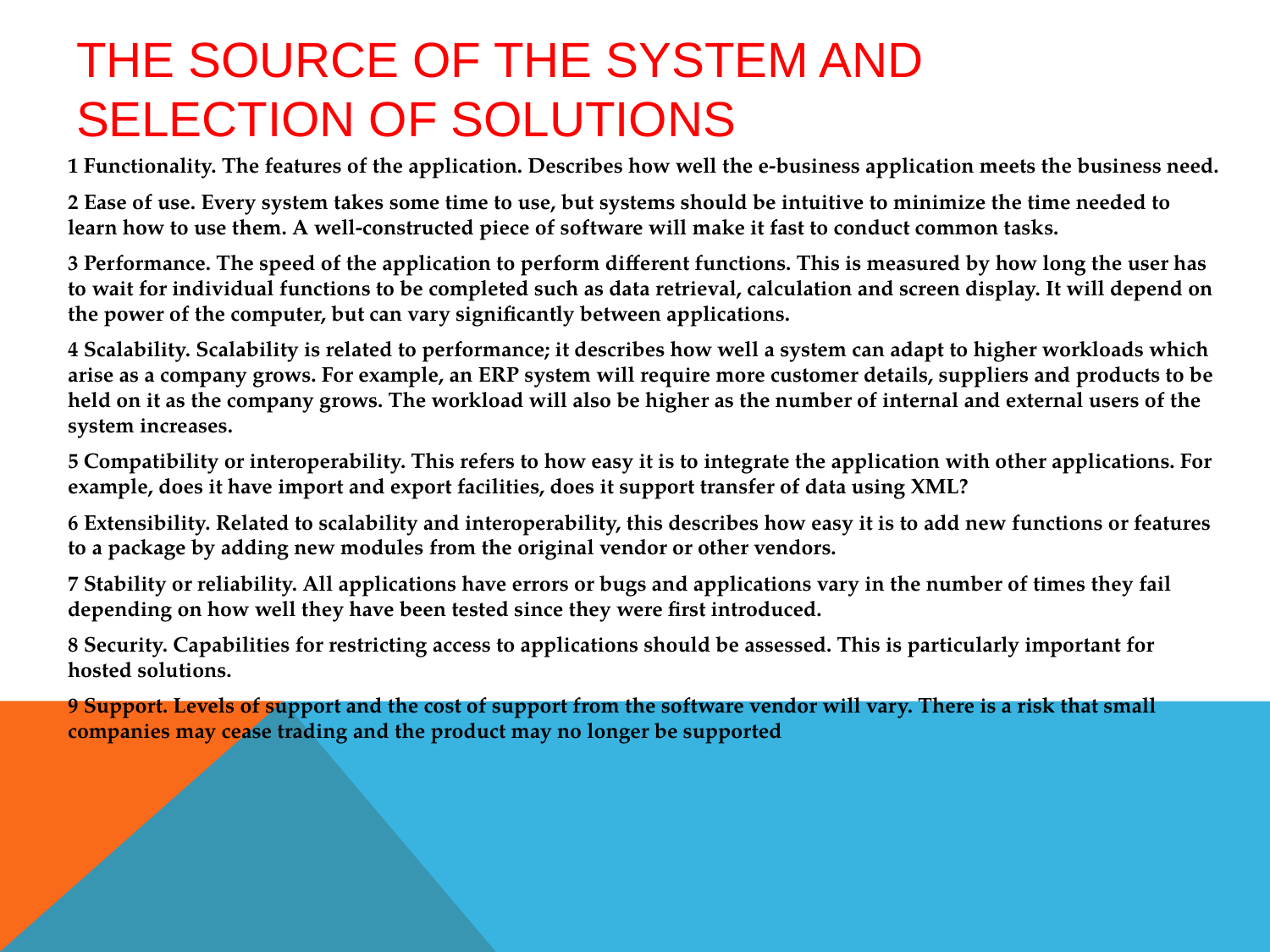

# The Source of the system and  selection of Solutions
1 Functionality. The features of the application. Describes how well the e-business application meets the business need.
2 Ease of use. Every system takes some time to use, but systems should be intuitive to minimize the time needed to learn how to use them. A well-constructed piece of software will make it fast to conduct common tasks.
3 Performance. The speed of the application to perform different functions. This is measured by how long the user has to wait for individual functions to be completed such as data retrieval, calculation and screen display. It will depend on the power of the computer, but can vary significantly between applications.
4 Scalability. Scalability is related to performance; it describes how well a system can adapt to higher workloads which arise as a company grows. For example, an ERP system will require more customer details, suppliers and products to be held on it as the company grows. The workload will also be higher as the number of internal and external users of the system increases.
5 Compatibility or interoperability. This refers to how easy it is to integrate the application with other applications. For example, does it have import and export facilities, does it support transfer of data using XML?
6 Extensibility. Related to scalability and interoperability, this describes how easy it is to add new functions or features to a package by adding new modules from the original vendor or other vendors.
7 Stability or reliability. All applications have errors or bugs and applications vary in the number of times they fail depending on how well they have been tested since they were first introduced.
8 Security. Capabilities for restricting access to applications should be assessed. This is particularly important for hosted solutions.
9 Support. Levels of support and the cost of support from the software vendor will vary. There is a risk that small companies may cease trading and the product may no longer be supported